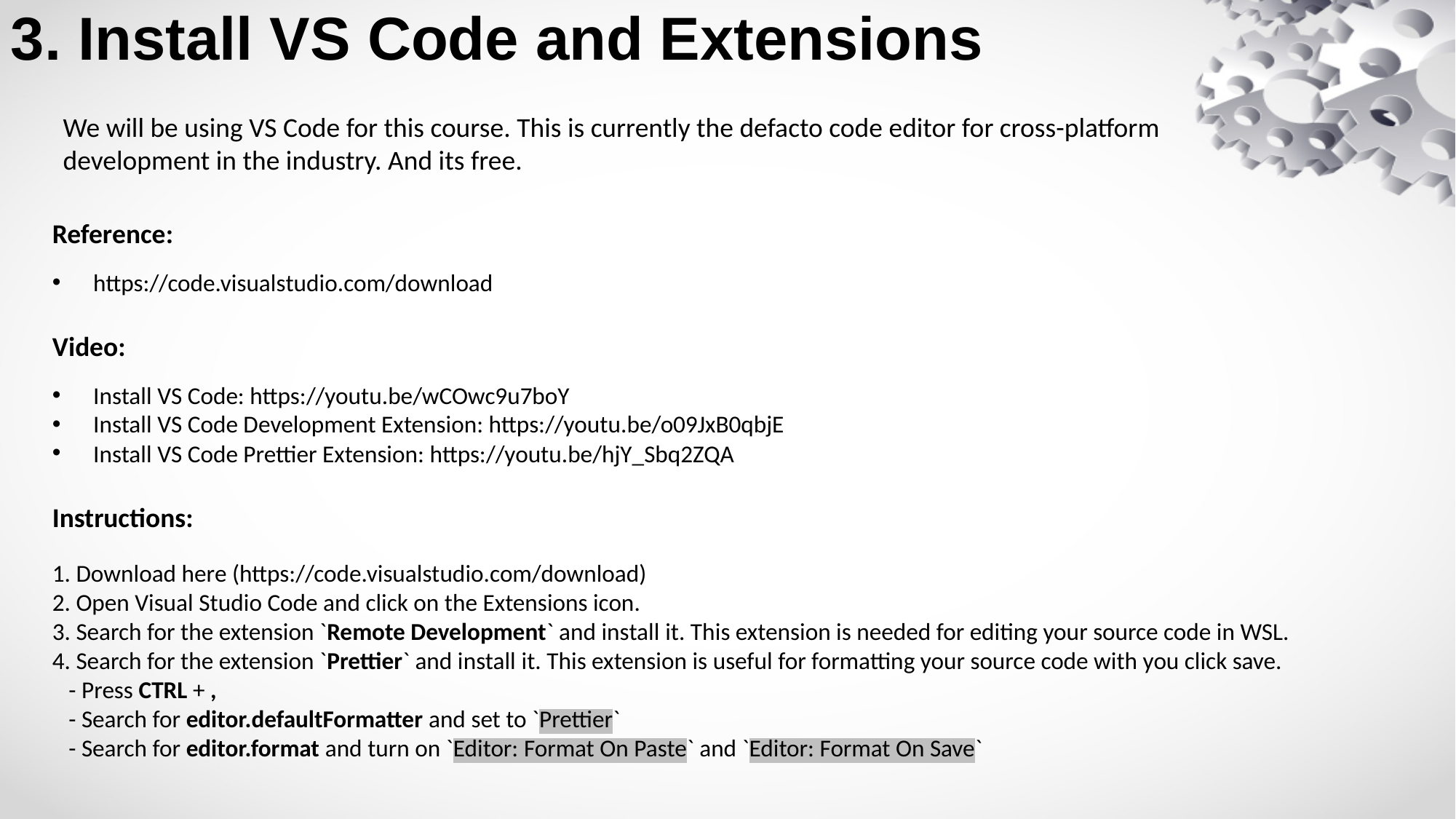

3. Install VS Code and Extensions
We will be using VS Code for this course. This is currently the defacto code editor for cross-platform development in the industry. And its free.
Reference:
https://code.visualstudio.com/download

Video:
Install VS Code: https://youtu.be/wCOwc9u7boY
Install VS Code Development Extension: https://youtu.be/o09JxB0qbjE
Install VS Code Prettier Extension: https://youtu.be/hjY_Sbq2ZQA

Instructions:

1. Download here (https://code.visualstudio.com/download)
2. Open Visual Studio Code and click on the Extensions icon.
3. Search for the extension `Remote Development` and install it. This extension is needed for editing your source code in WSL.
4. Search for the extension `Prettier` and install it. This extension is useful for formatting your source code with you click save.
   - Press CTRL + ,
   - Search for editor.defaultFormatter and set to `Prettier`
   - Search for editor.format and turn on `Editor: Format On Paste` and `Editor: Format On Save`